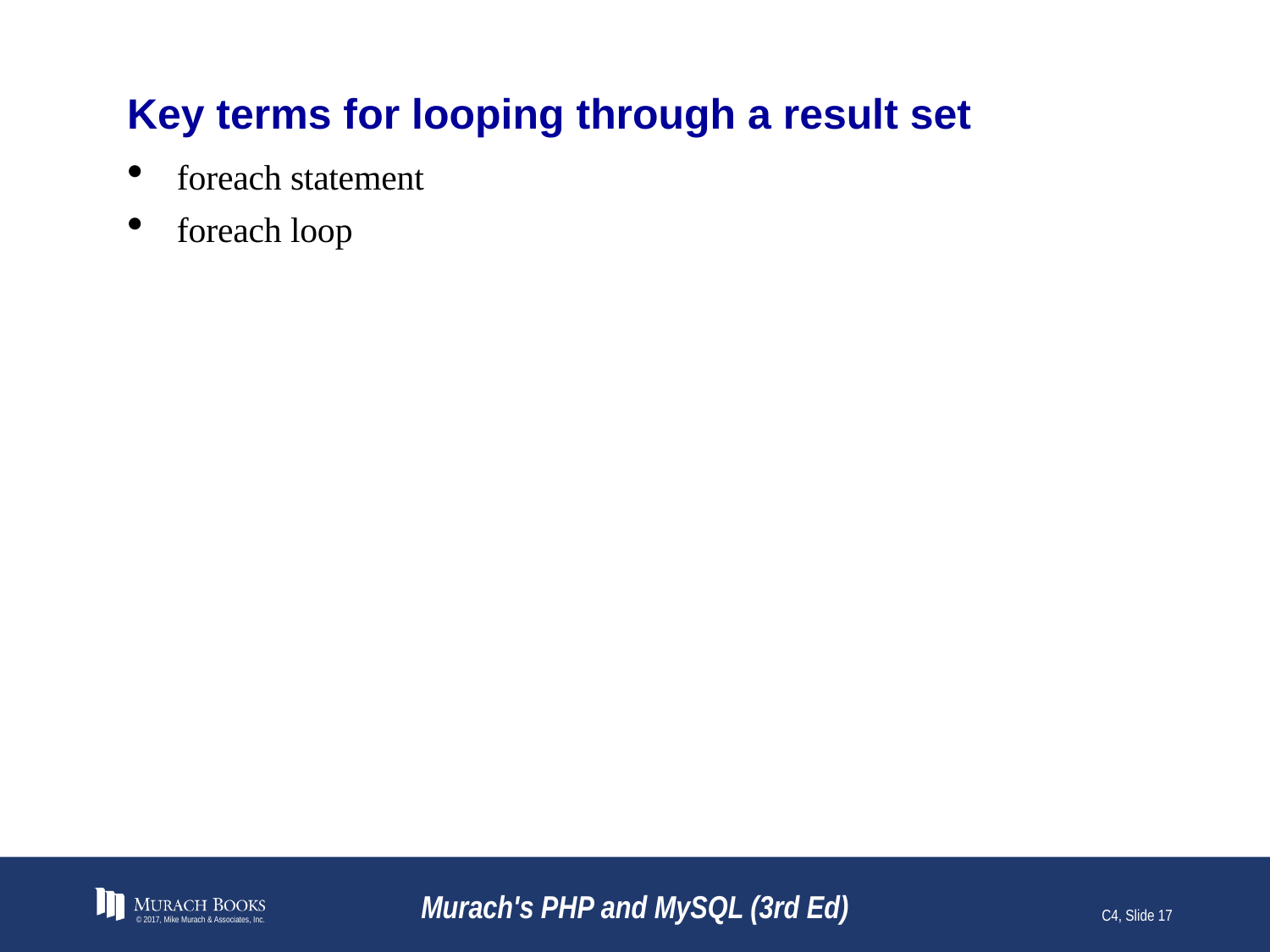

# Key terms for looping through a result set
foreach statement
foreach loop

© 2017, Mike Murach & Associates, Inc.
Murach's PHP and MySQL (3rd Ed)

C4, Slide 17